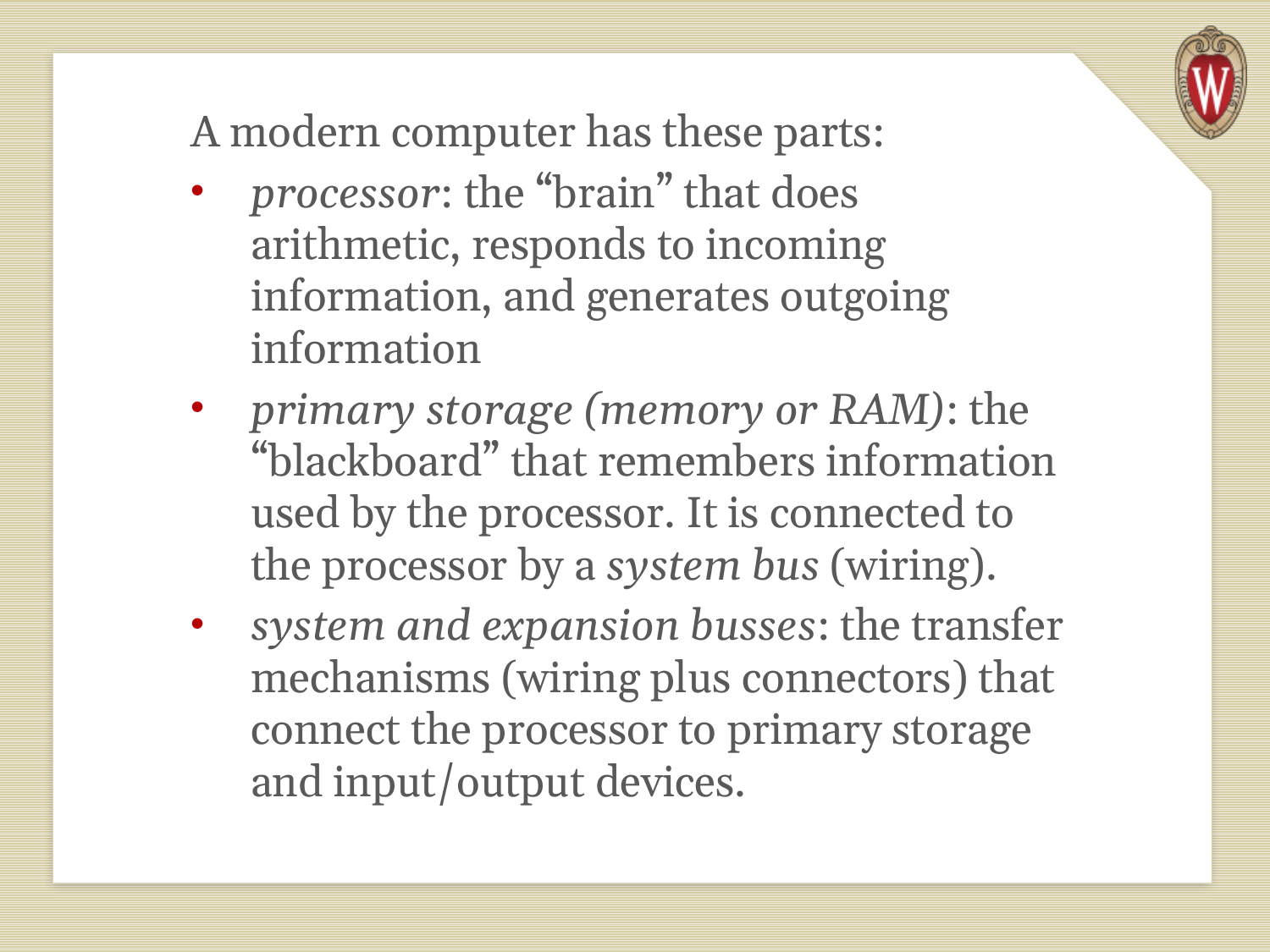

A modern computer has these parts:
processor: the “brain” that does arithmetic, responds to incoming information, and generates outgoing information
primary storage (memory or RAM): the “blackboard” that remembers information used by the processor. It is connected to the processor by a system bus (wiring).
system and expansion busses: the transfer mechanisms (wiring plus connectors) that connect the processor to primary storage and input/output devices.